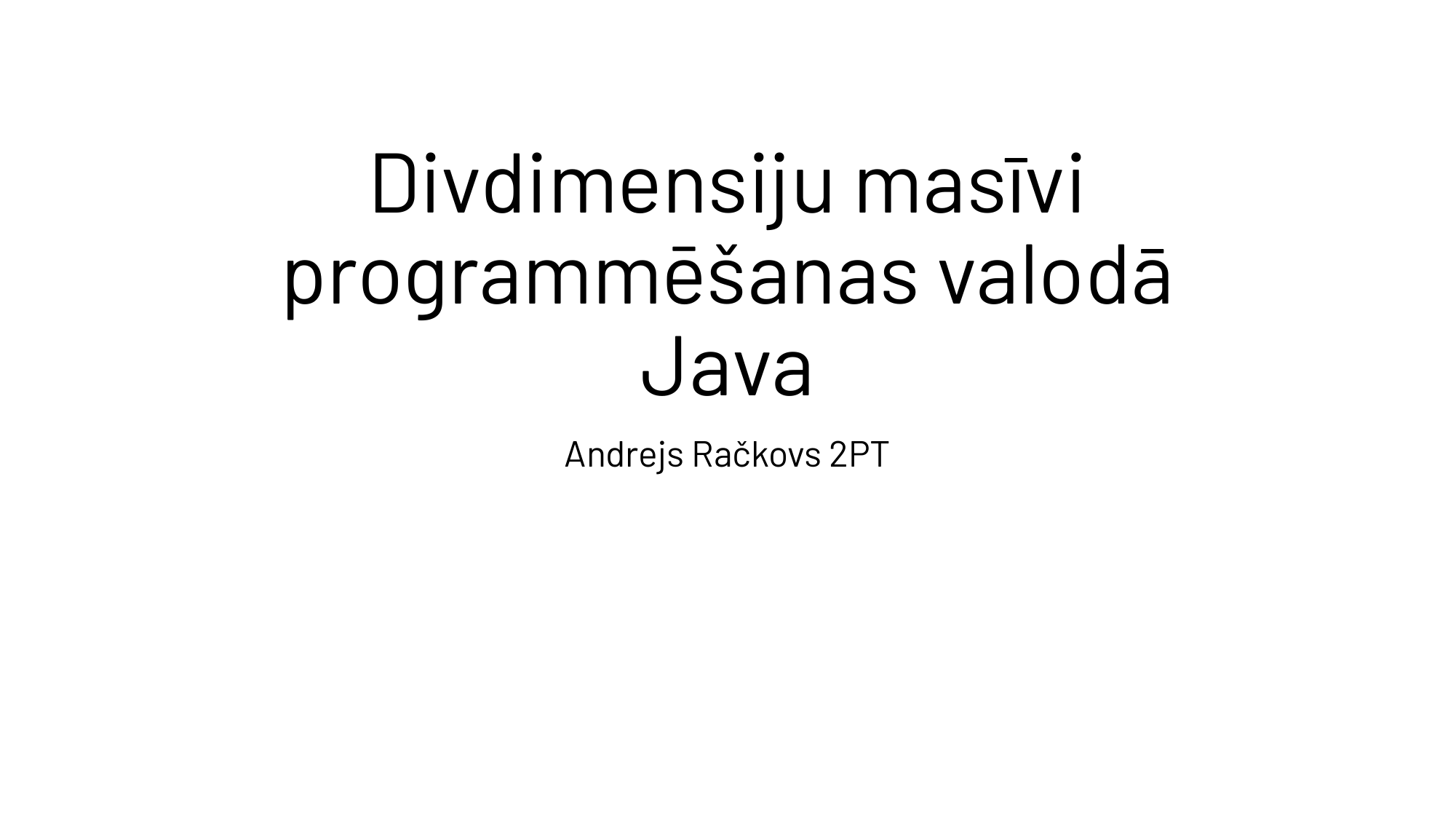

# Divdimensiju masīvi programmēšanas valodā Java
Andrejs Račkovs 2PT